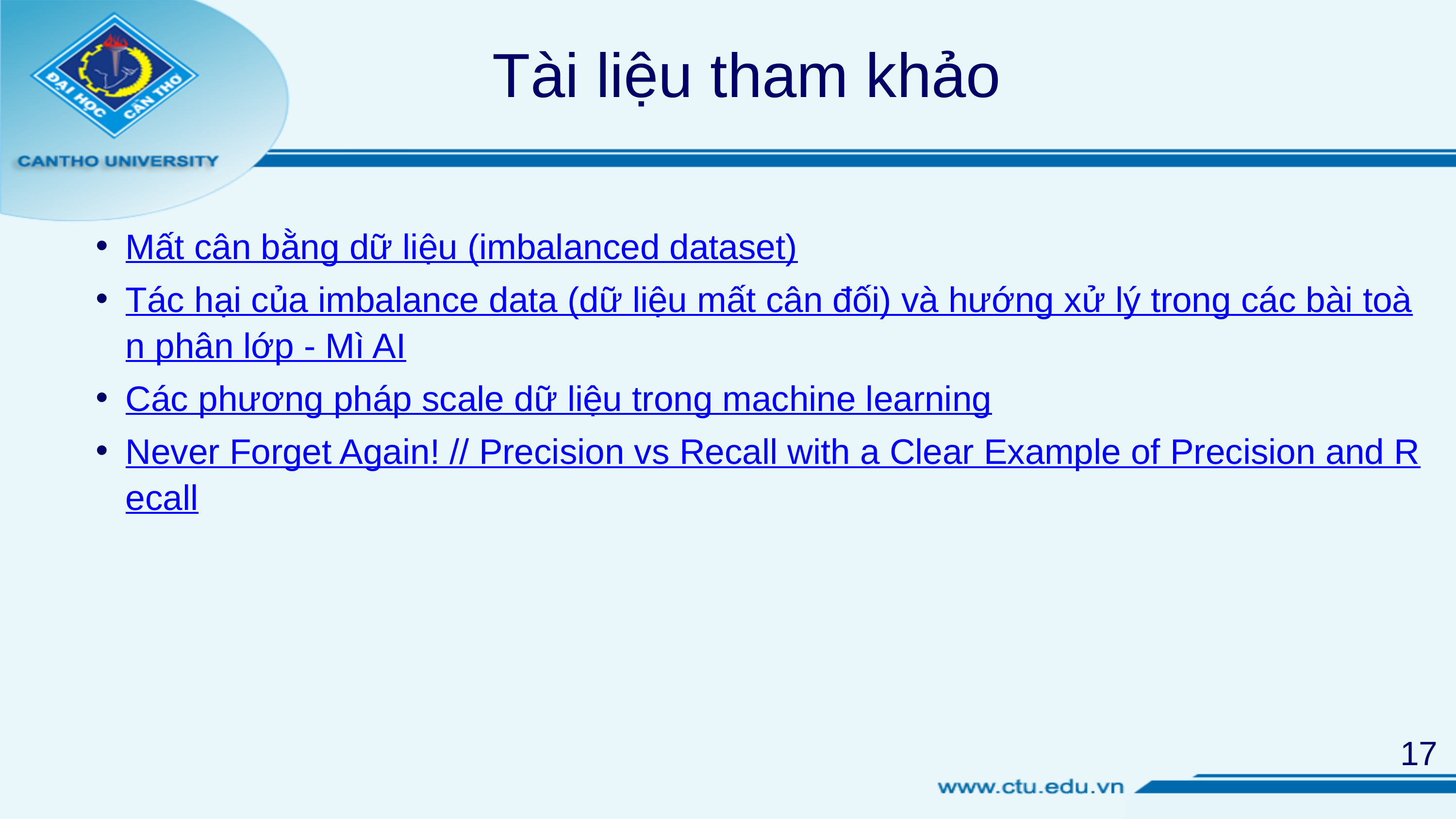

Tài liệu tham khảo
Mất cân bằng dữ liệu (imbalanced dataset)
Tác hại của imbalance data (dữ liệu mất cân đối) và hướng xử lý trong các bài toàn phân lớp - Mì AI
Các phương pháp scale dữ liệu trong machine learning
Never Forget Again! // Precision vs Recall with a Clear Example of Precision and Recall
17